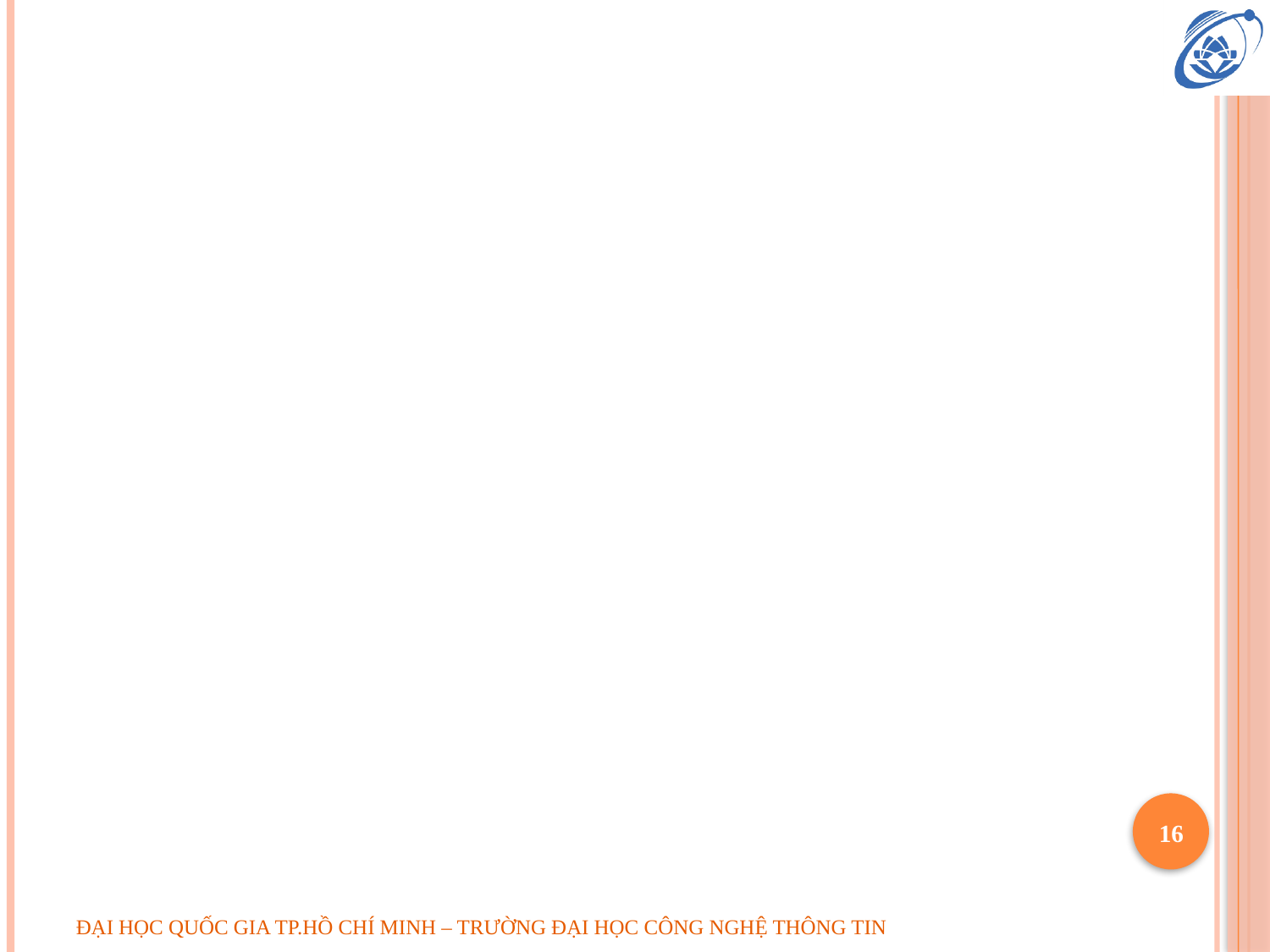

#

16
ĐẠI HỌC QUỐC GIA TP.HỒ CHÍ MINH – TRƯỜNG ĐẠI HỌC CÔNG NGHỆ THÔNG TIN